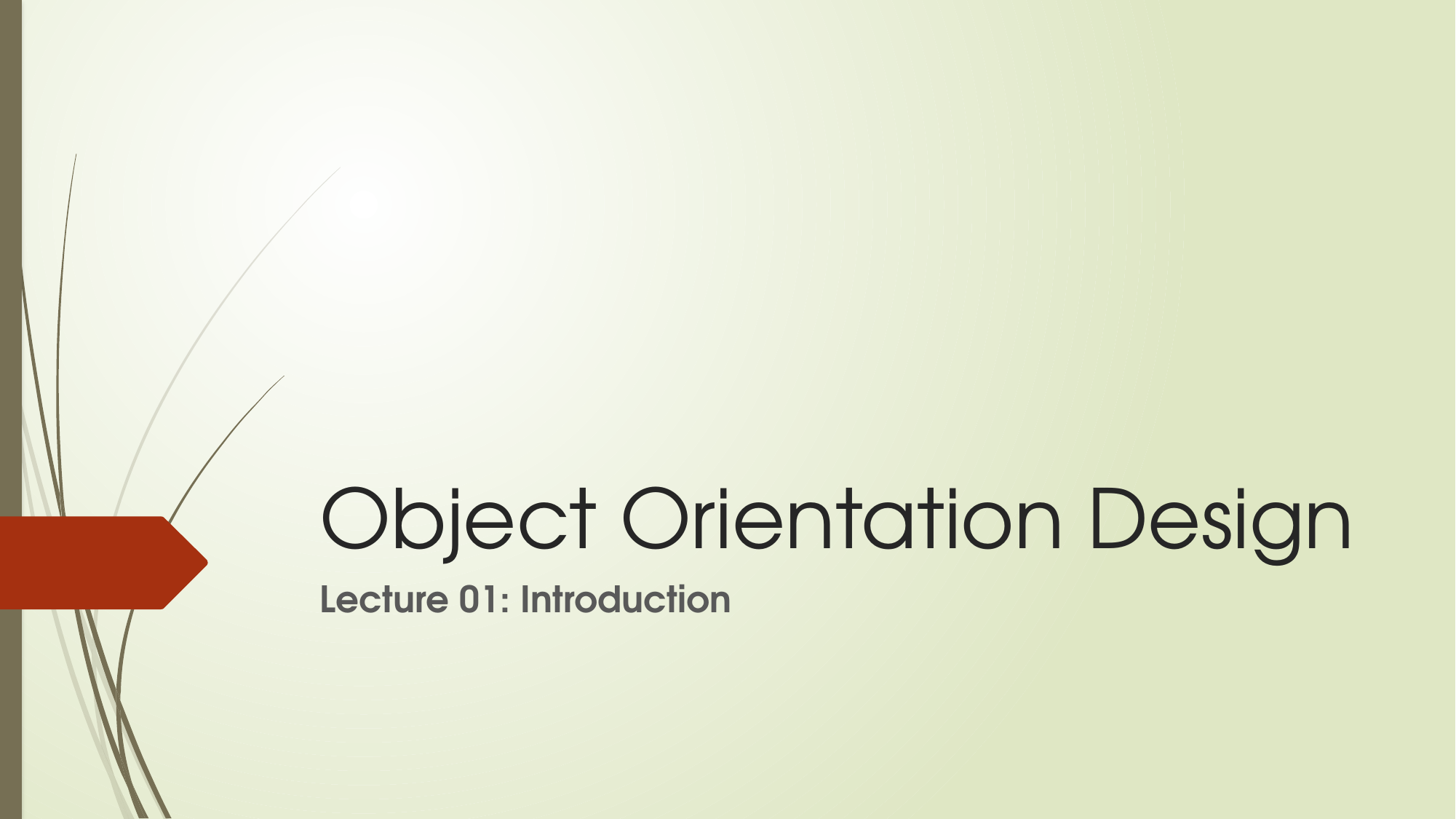

# Object Orientation Design
Lecture 01: Introduction